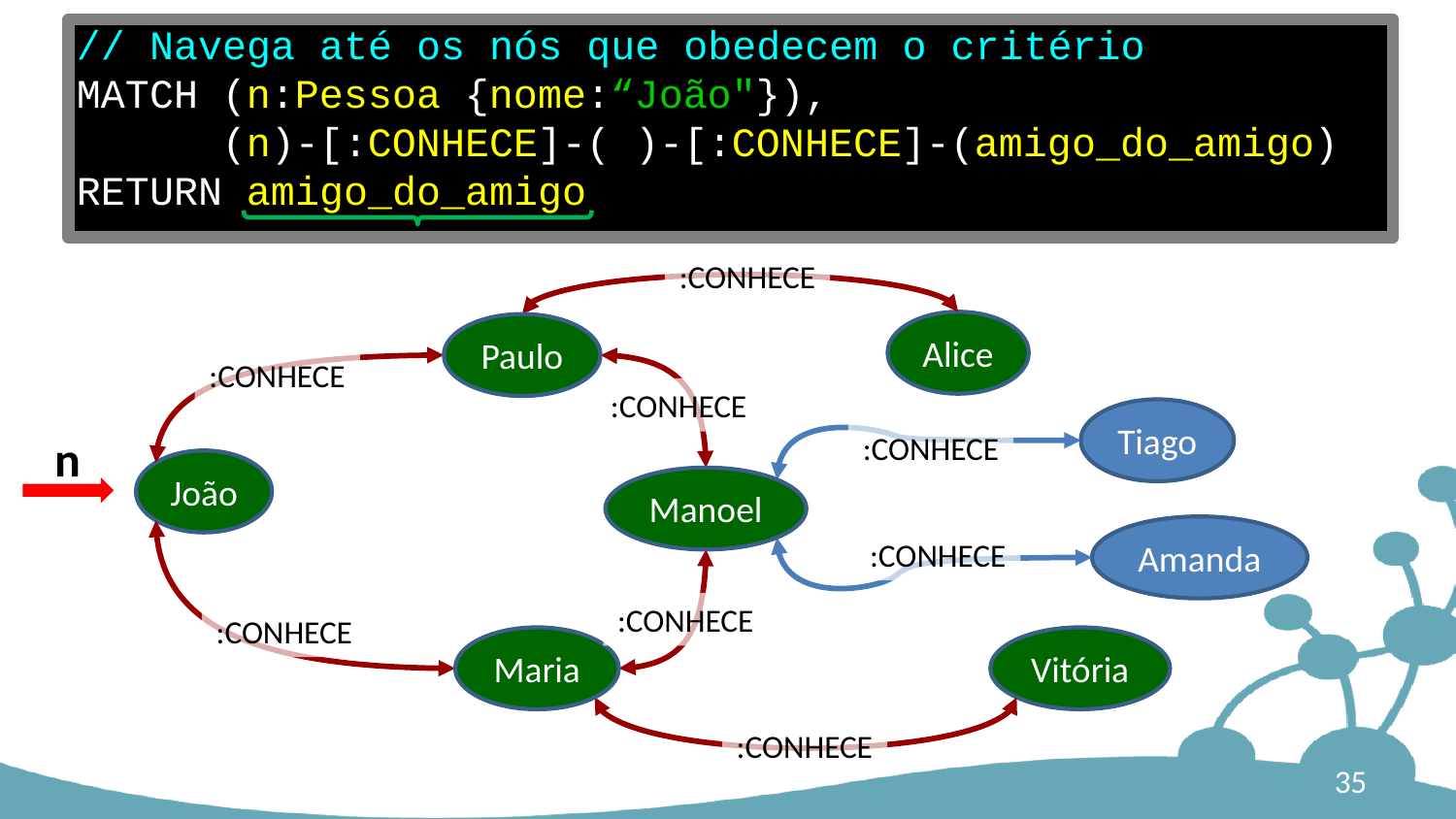

// Navega até os nós que obedecem o critério
MATCH (n:Pessoa {nome:“João"}),
      (n)-[:CONHECE]-( )-[:CONHECE]-(amigo_do_amigo)
RETURN amigo_do_amigo

:CONHECE
Alice
Paulo
:CONHECE
:CONHECE
Tiago
:CONHECE
n

João
Manoel
Amanda
:CONHECE
:CONHECE
:CONHECE
Vitória
Maria
:CONHECE
35